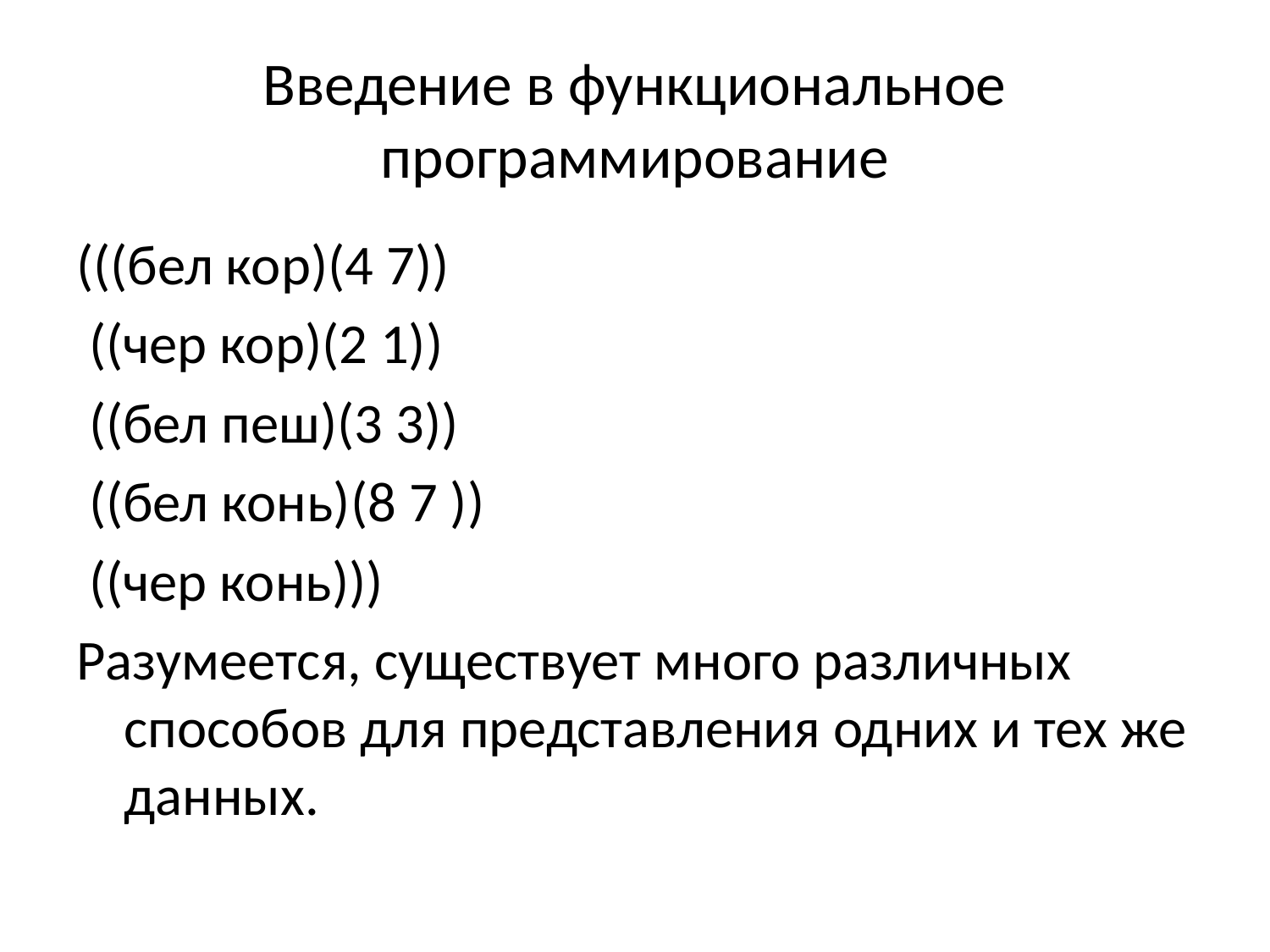

# Введение в функциональное программирование
(((бел кор)(4 7))
 ((чер кор)(2 1))
 ((бел пеш)(3 3))
 ((бел конь)(8 7 ))
 ((чер конь)))
Разумеется, существует много различных способов для представления одних и тех же данных.